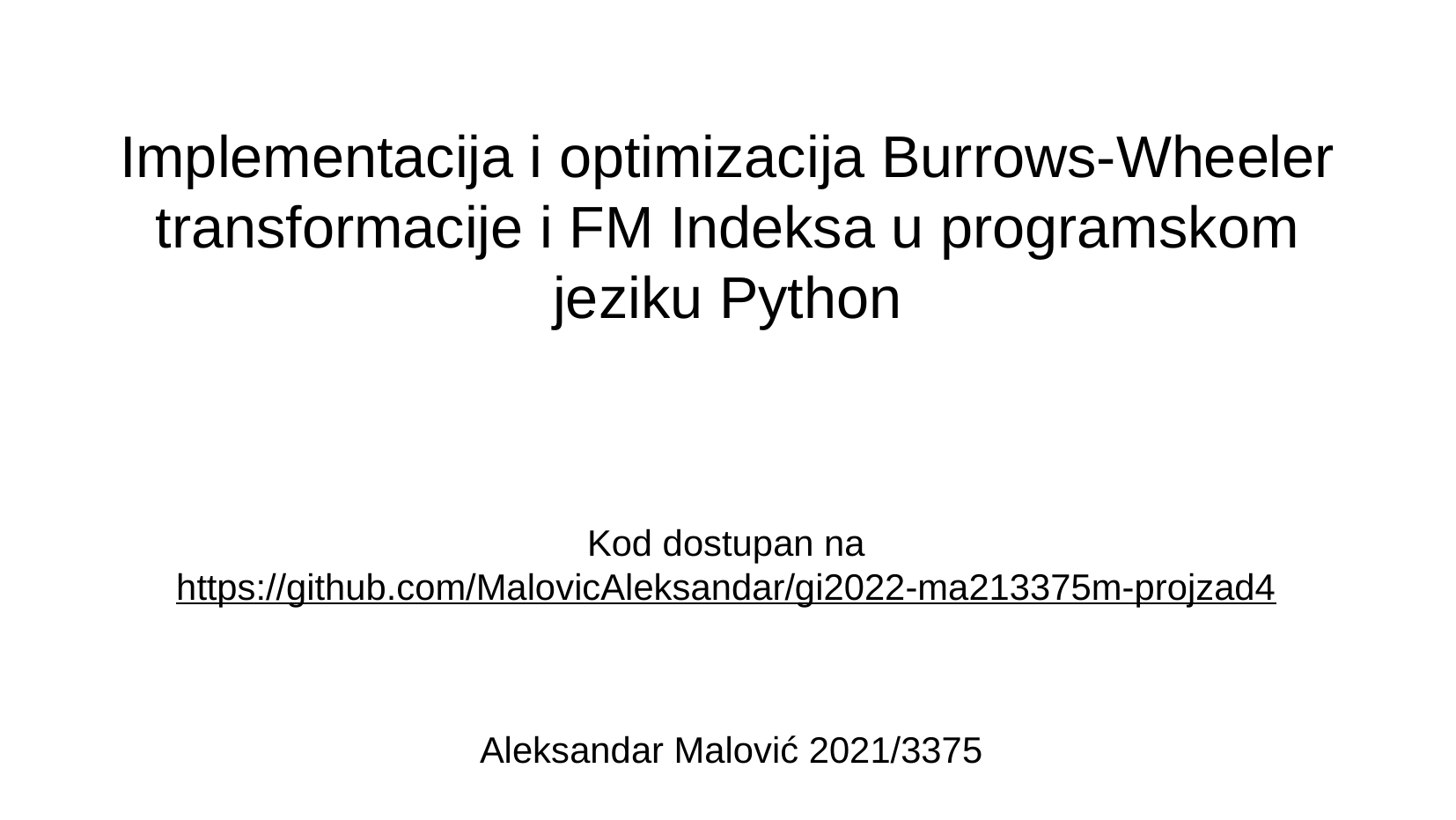

Implementacija i optimizacija Burrows-Wheeler transformacije i FM Indeksa u programskom jeziku Python
Kod dostupan na https://github.com/MalovicAleksandar/gi2022-ma213375m-projzad4
Aleksandar Malović 2021/3375